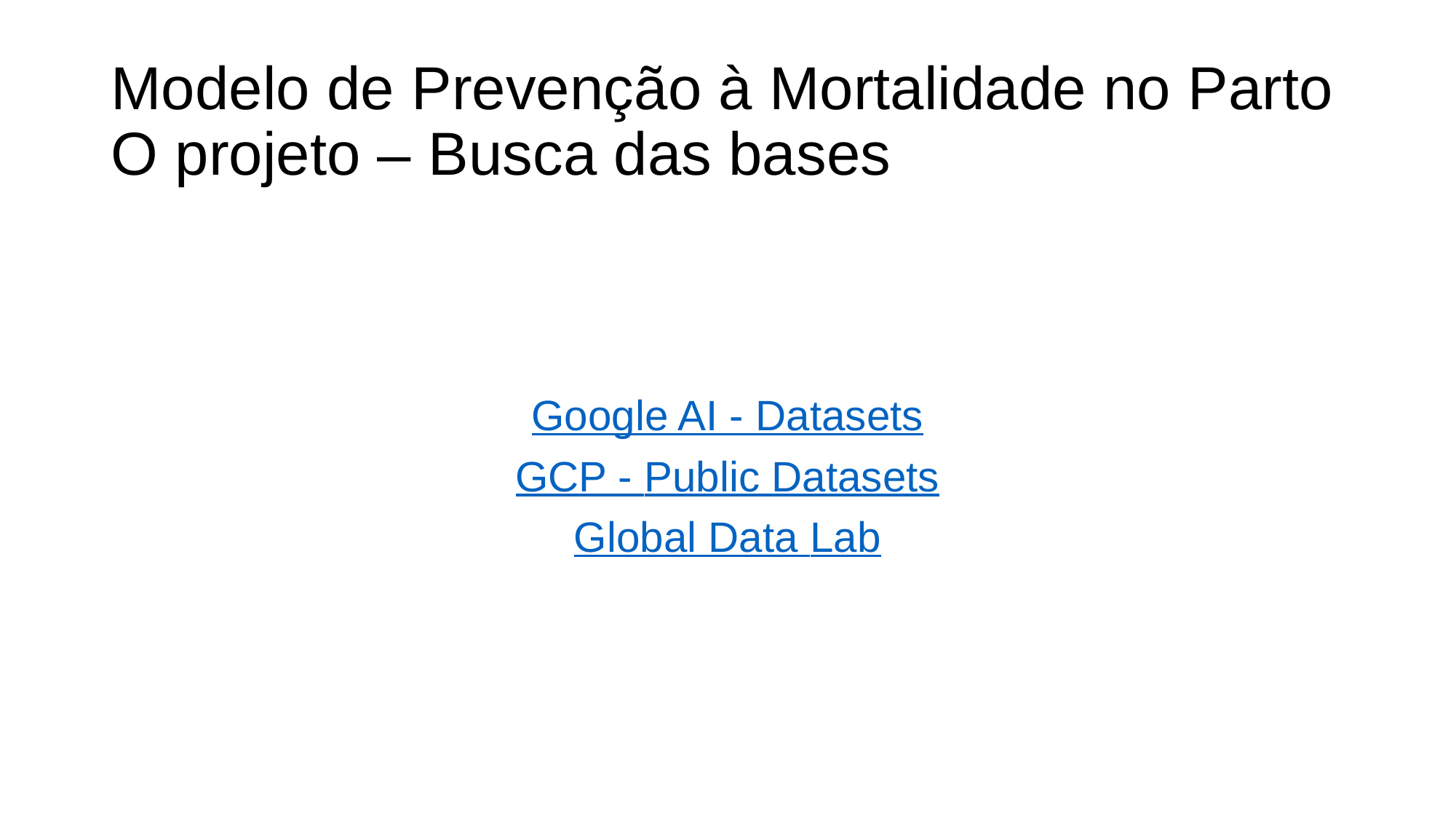

# Modelo de Prevenção à Mortalidade no Parto O projeto – Busca das bases
Google AI - Datasets
GCP - Public Datasets
Global Data Lab